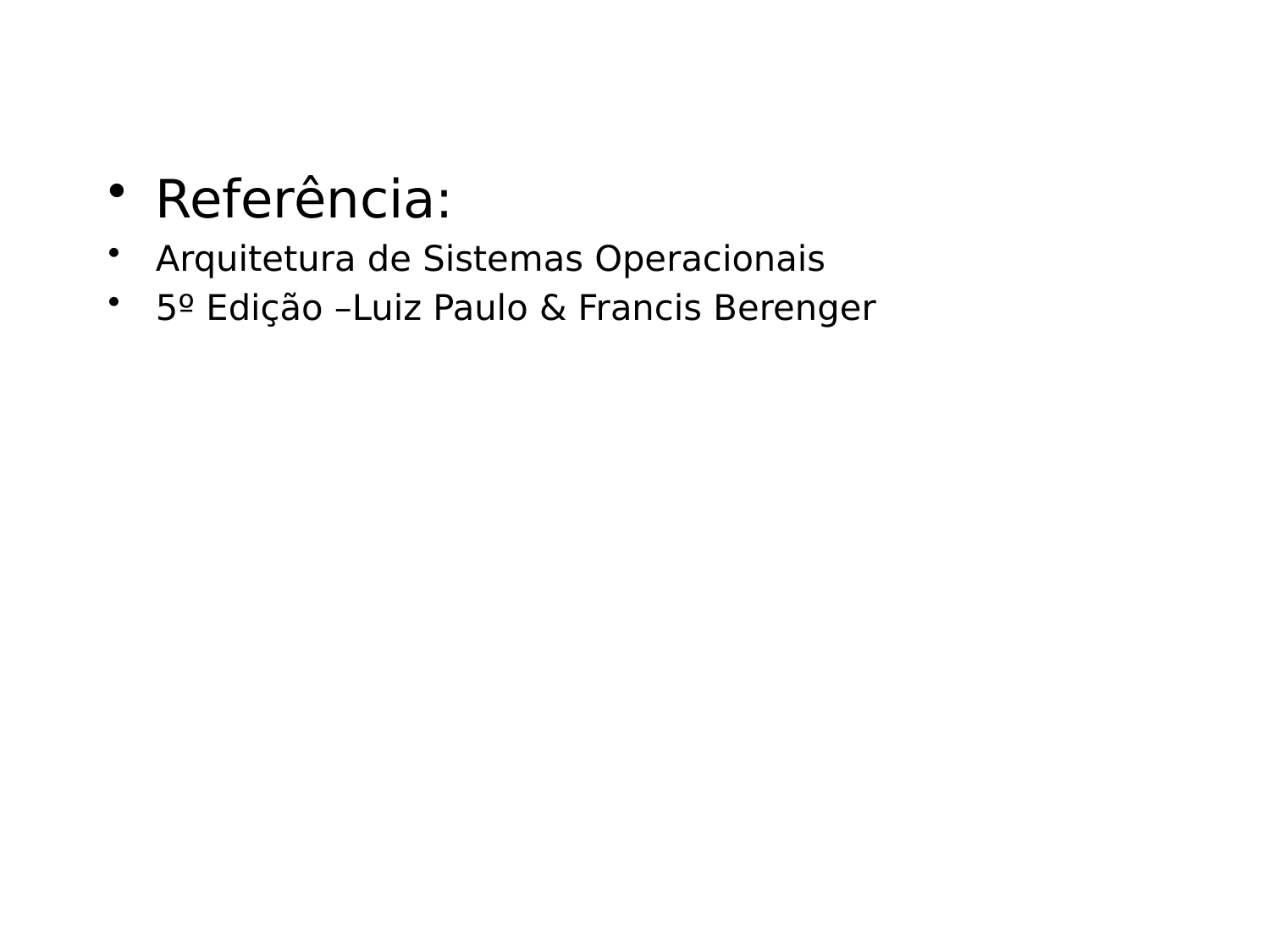

Referência:
Arquitetura de Sistemas Operacionais
5º Edição –Luiz Paulo & Francis Berenger